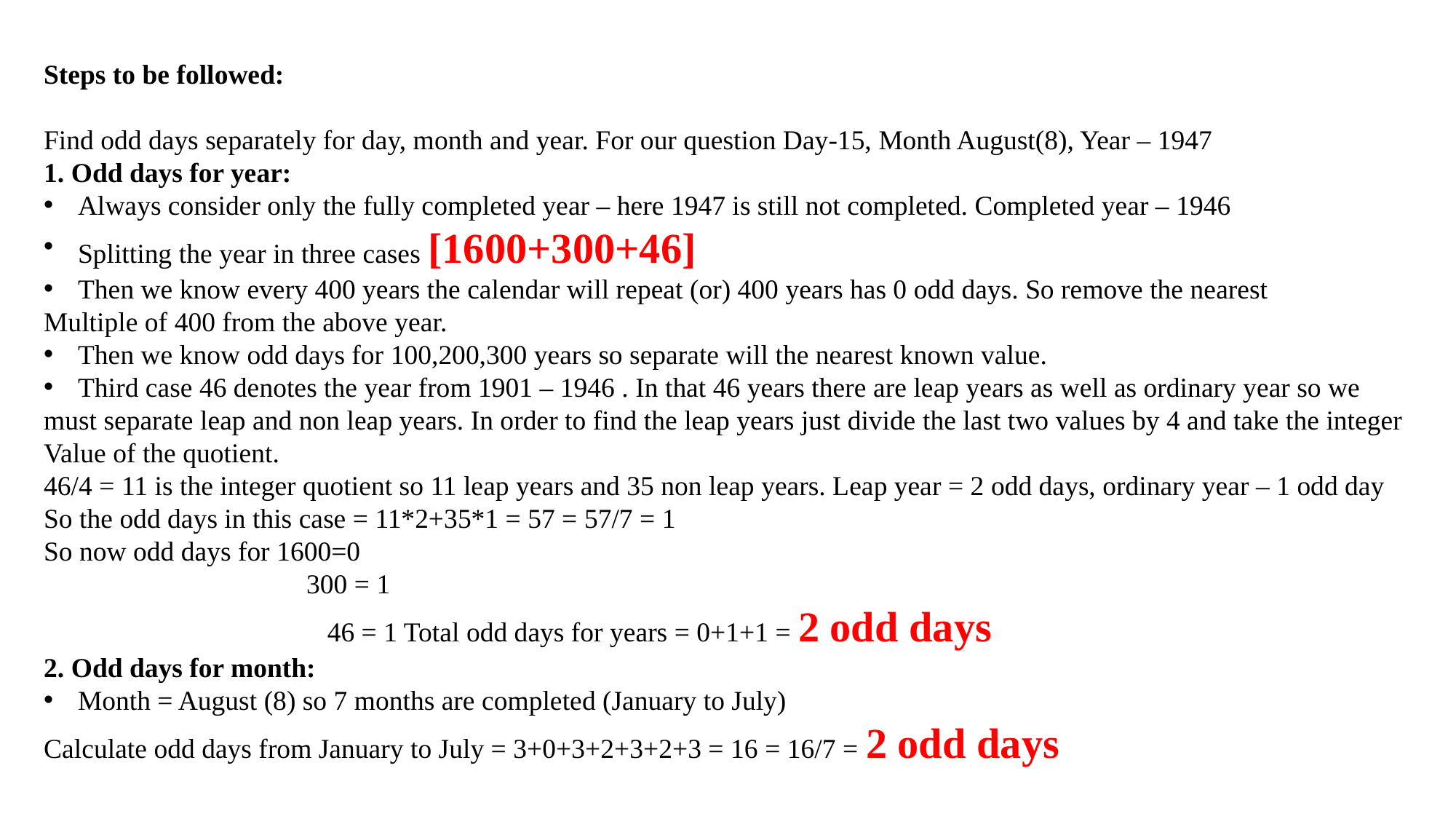

Steps to be followed:

Find odd days separately for day, month and year. For our question Day-15, Month August(8), Year – 1947
1. Odd days for year:
Always consider only the fully completed year – here 1947 is still not completed. Completed year – 1946
Splitting the year in three cases [1600+300+46]
Then we know every 400 years the calendar will repeat (or) 400 years has 0 odd days. So remove the nearest
Multiple of 400 from the above year.
Then we know odd days for 100,200,300 years so separate will the nearest known value.
Third case 46 denotes the year from 1901 – 1946 . In that 46 years there are leap years as well as ordinary year so we
must separate leap and non leap years. In order to find the leap years just divide the last two values by 4 and take the integer
Value of the quotient.
46/4 = 11 is the integer quotient so 11 leap years and 35 non leap years. Leap year = 2 odd days, ordinary year – 1 odd day
So the odd days in this case = 11*2+35*1 = 57 = 57/7 = 1
So now odd days for 1600=0
                                      300 = 1
                                         46 = 1 Total odd days for years = 0+1+1 = 2 odd days
2. Odd days for month:
Month = August (8) so 7 months are completed (January to July)
Calculate odd days from January to July = 3+0+3+2+3+2+3 = 16 = 16/7 = 2 odd days